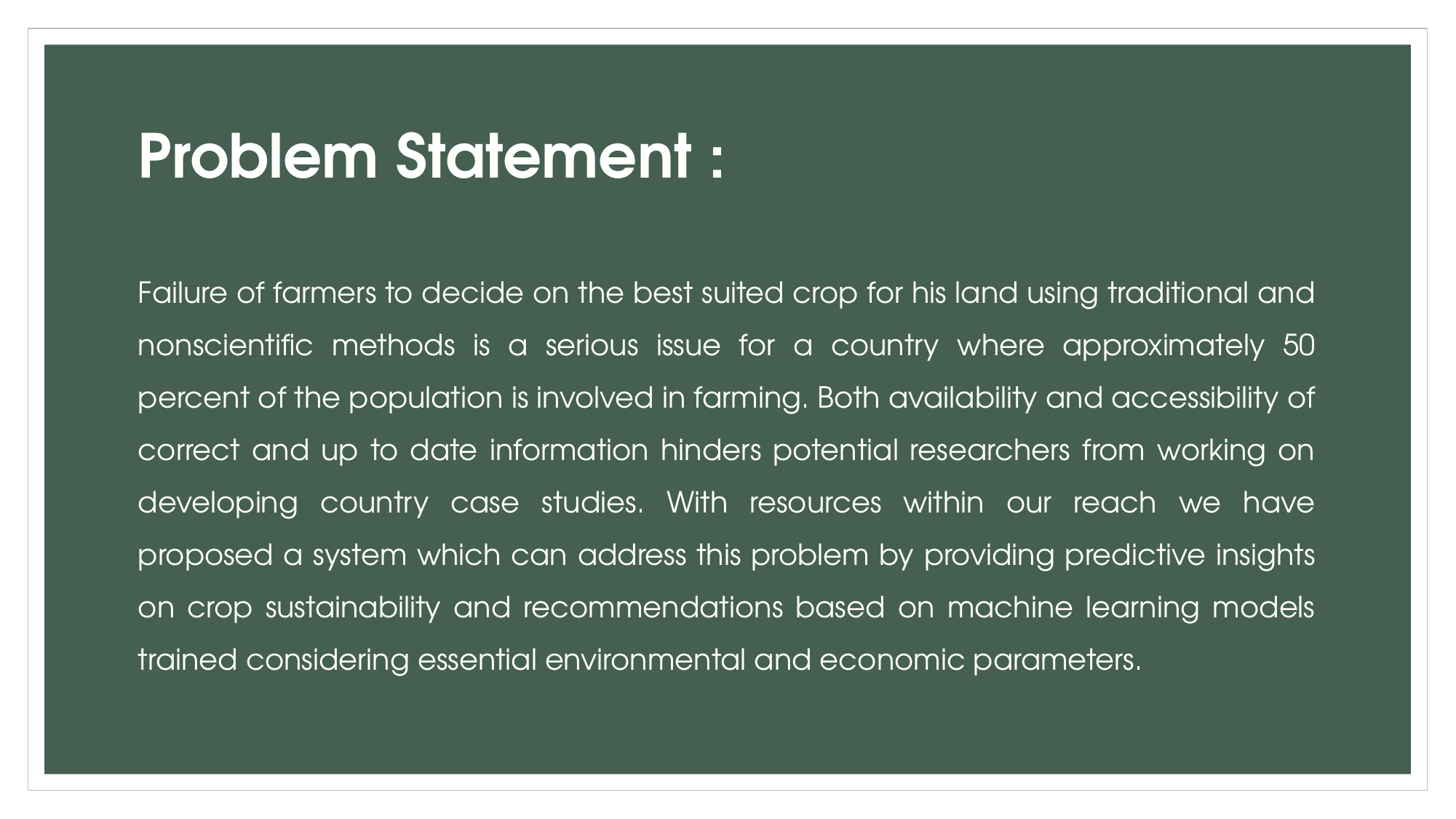

# Problem Statement :
Failure of farmers to decide on the best suited crop for his land using traditional and nonscientific methods is a serious issue for a country where approximately 50 percent of the population is involved in farming. Both availability and accessibility of correct and up to date information hinders potential researchers from working on developing country case studies. With resources within our reach we have proposed a system which can address this problem by providing predictive insights on crop sustainability and recommendations based on machine learning models trained considering essential environmental and economic parameters.